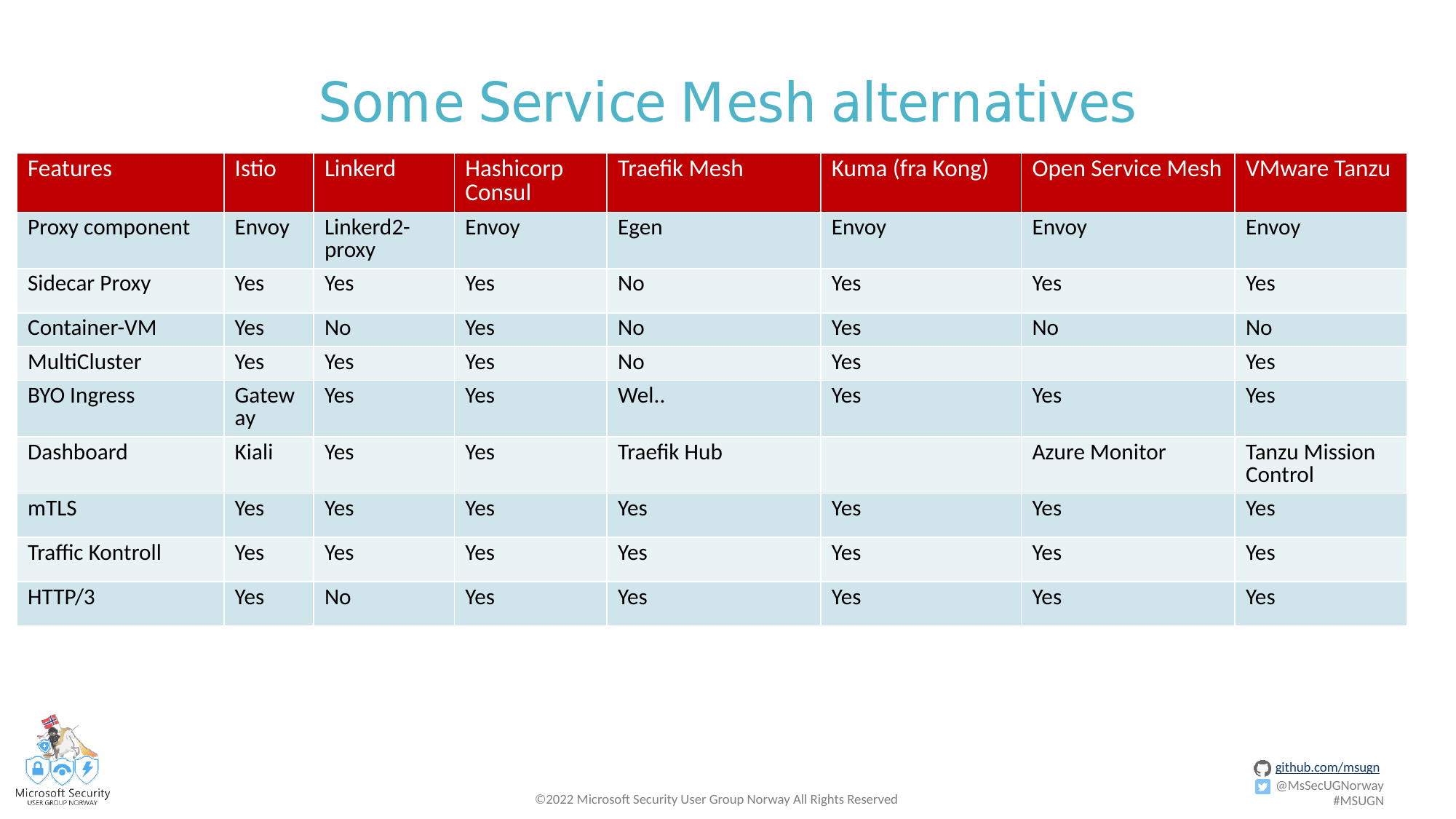

# Some Service Mesh alternatives
| Features | Istio | Linkerd | Hashicorp Consul | Traefik Mesh | Kuma (fra Kong) | Open Service Mesh | VMware Tanzu |
| --- | --- | --- | --- | --- | --- | --- | --- |
| Proxy component | Envoy | Linkerd2-proxy | Envoy | Egen | Envoy | Envoy | Envoy |
| Sidecar Proxy | Yes | Yes | Yes | No | Yes | Yes | Yes |
| Container-VM | Yes | No | Yes | No | Yes | No | No |
| MultiCluster | Yes | Yes | Yes | No | Yes |  | Yes |
| BYO Ingress | Gateway | Yes | Yes | Wel.. | Yes | Yes | Yes |
| Dashboard | Kiali | Yes | Yes | Traefik Hub |  | Azure Monitor | Tanzu Mission Control |
| mTLS | Yes | Yes | Yes | Yes | Yes | Yes | Yes |
| Traffic Kontroll | Yes | Yes | Yes | Yes | Yes | Yes | Yes |
| HTTP/3 | Yes | No | Yes | Yes | Yes | Yes | Yes |
https://linkerd.devstats.cncf.io/